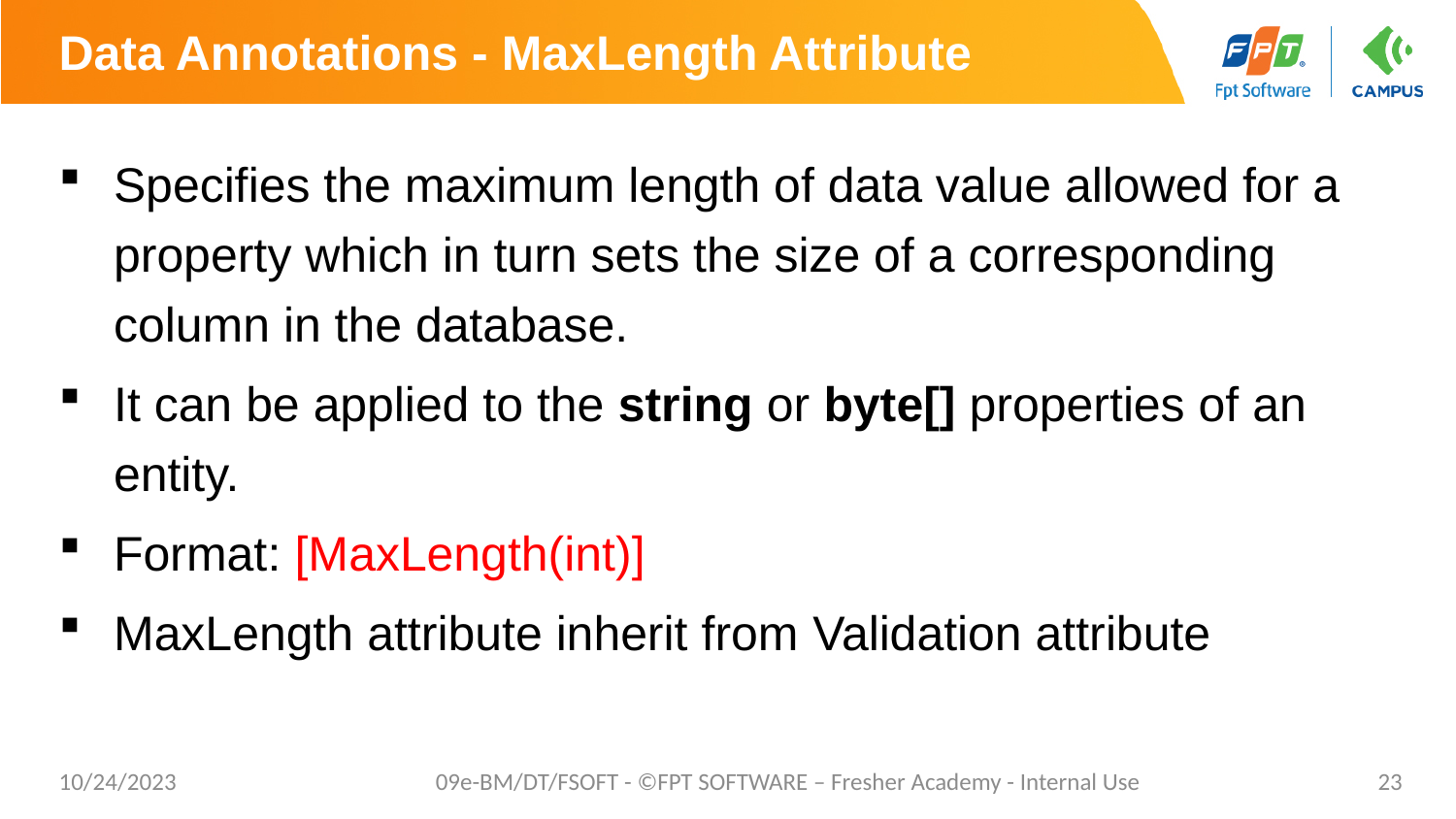

# Data Annotations - MaxLength Attribute
Specifies the maximum length of data value allowed for a property which in turn sets the size of a corresponding column in the database.
It can be applied to the string or byte[] properties of an entity.
Format: [MaxLength(int)]
MaxLength attribute inherit from Validation attribute
10/24/2023
09e-BM/DT/FSOFT - ©FPT SOFTWARE – Fresher Academy - Internal Use
23